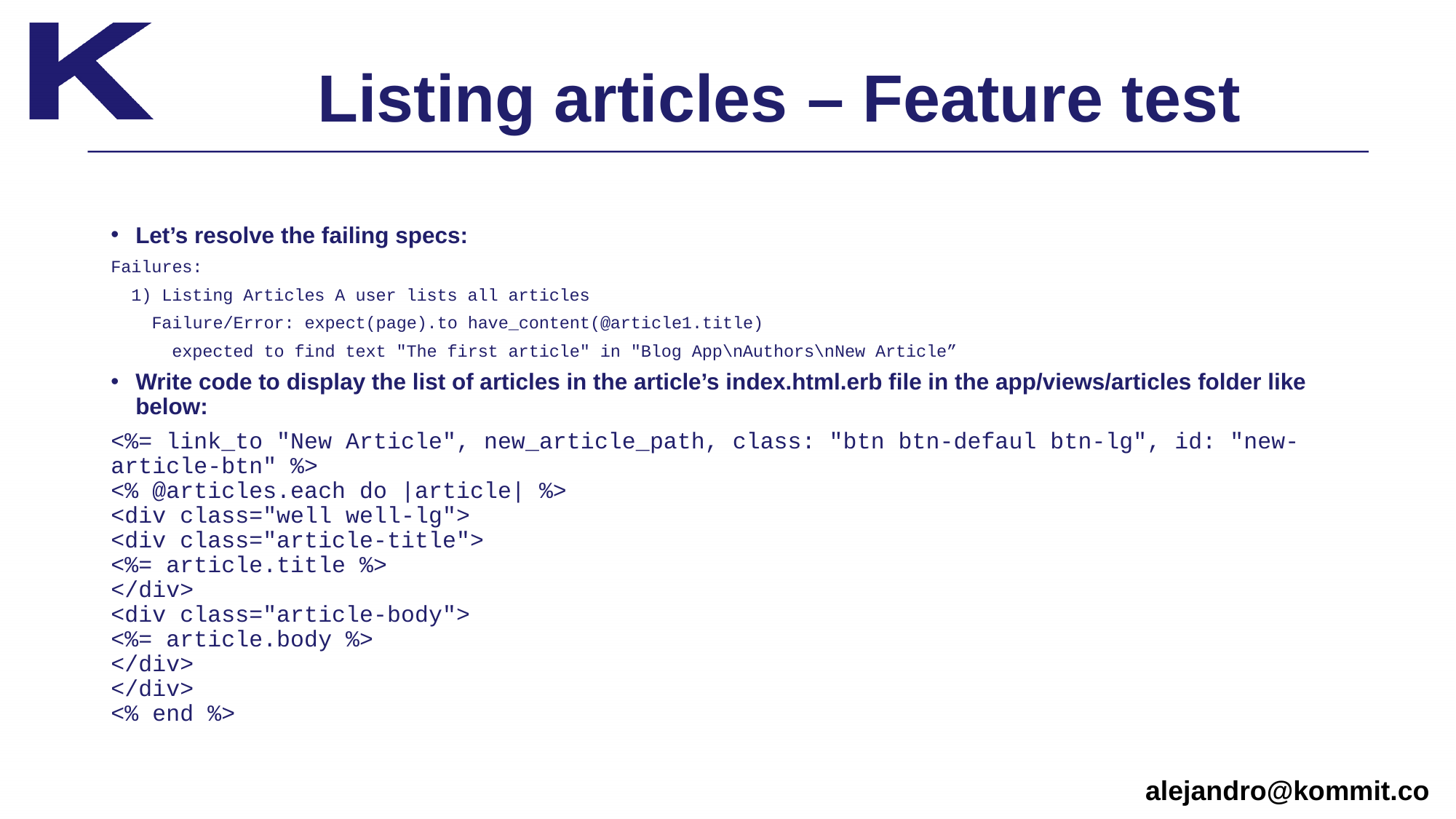

# Listing articles – Feature test
Let’s resolve the failing specs:
Failures:
  1) Listing Articles A user lists all articles
    Failure/Error: expect(page).to have_content(@article1.title)
      expected to find text "The first article" in "Blog App\nAuthors\nNew Article”
Write code to display the list of articles in the article’s index.html.erb file in the app/views/articles folder like below:
<%= link_to "New Article", new_article_path, class: "btn btn-defaul btn-lg", id: "new-article-btn" %>
<% @articles.each do |article| %> 
<div class="well well-lg">
<div class="article-title"> 
<%= article.title %>
</div>
<div class="article-body">
<%= article.body %> 
</div>
</div> 
<% end %>

alejandro@kommit.co